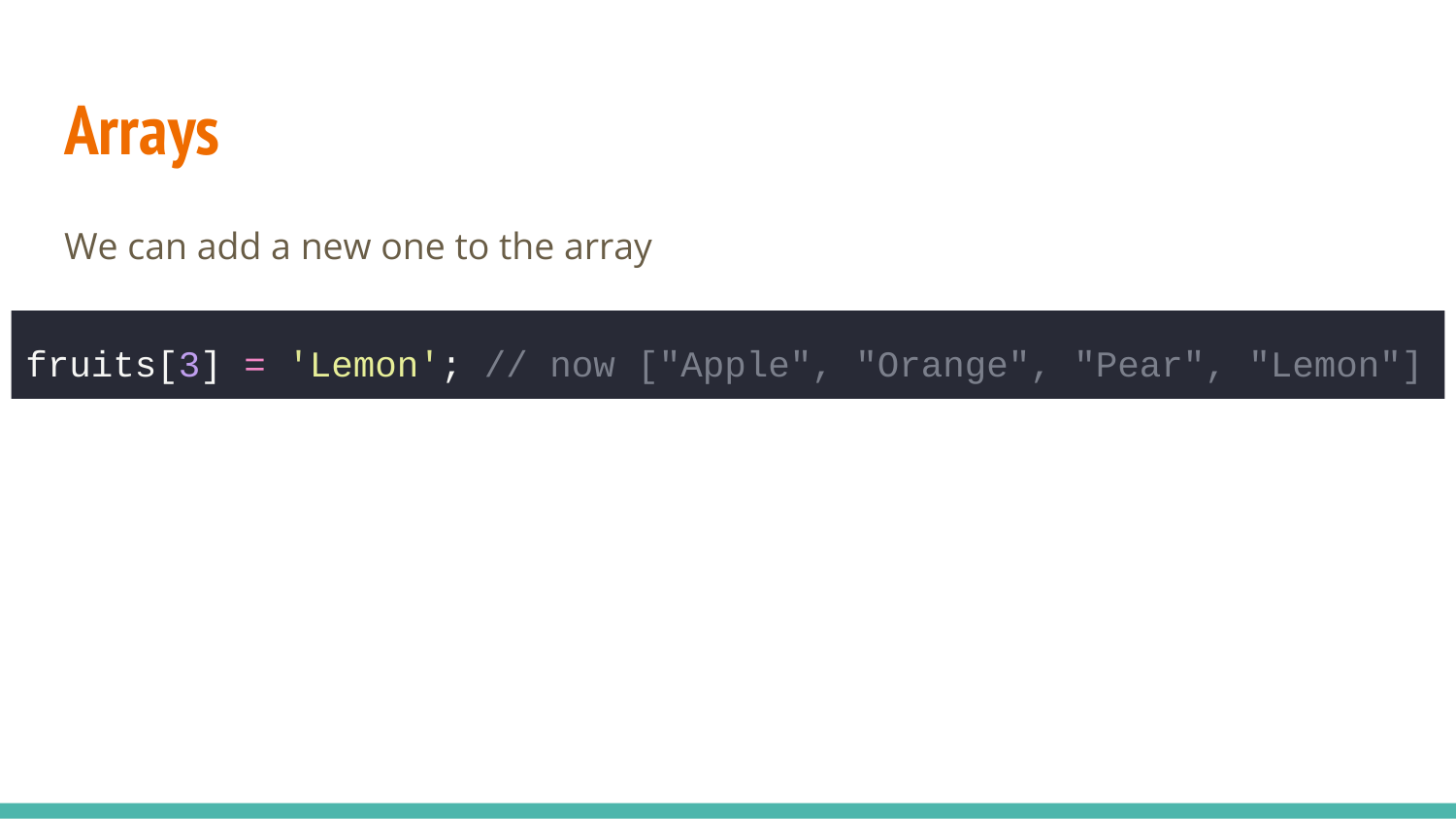

# Arrays

We can add a new one to the array

fruits[3] = 'Lemon'; // now ["Apple", "Orange", "Pear", "Lemon"]